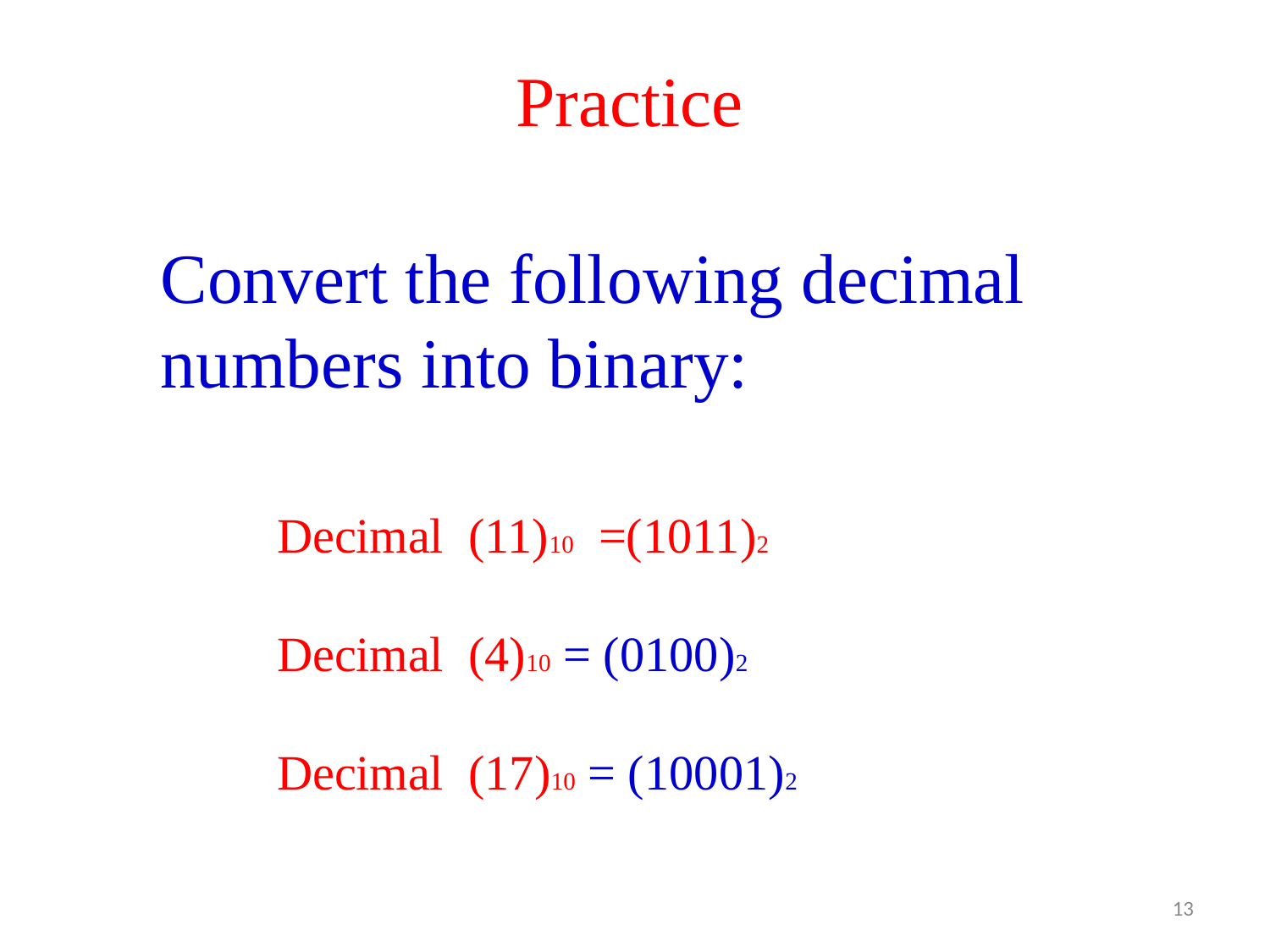

Practice
Convert the following decimal numbers into binary:
Decimal  (11)10  =(1011)2
Decimal  (4)10 = (0100)2
Decimal  (17)10 = (10001)2

13